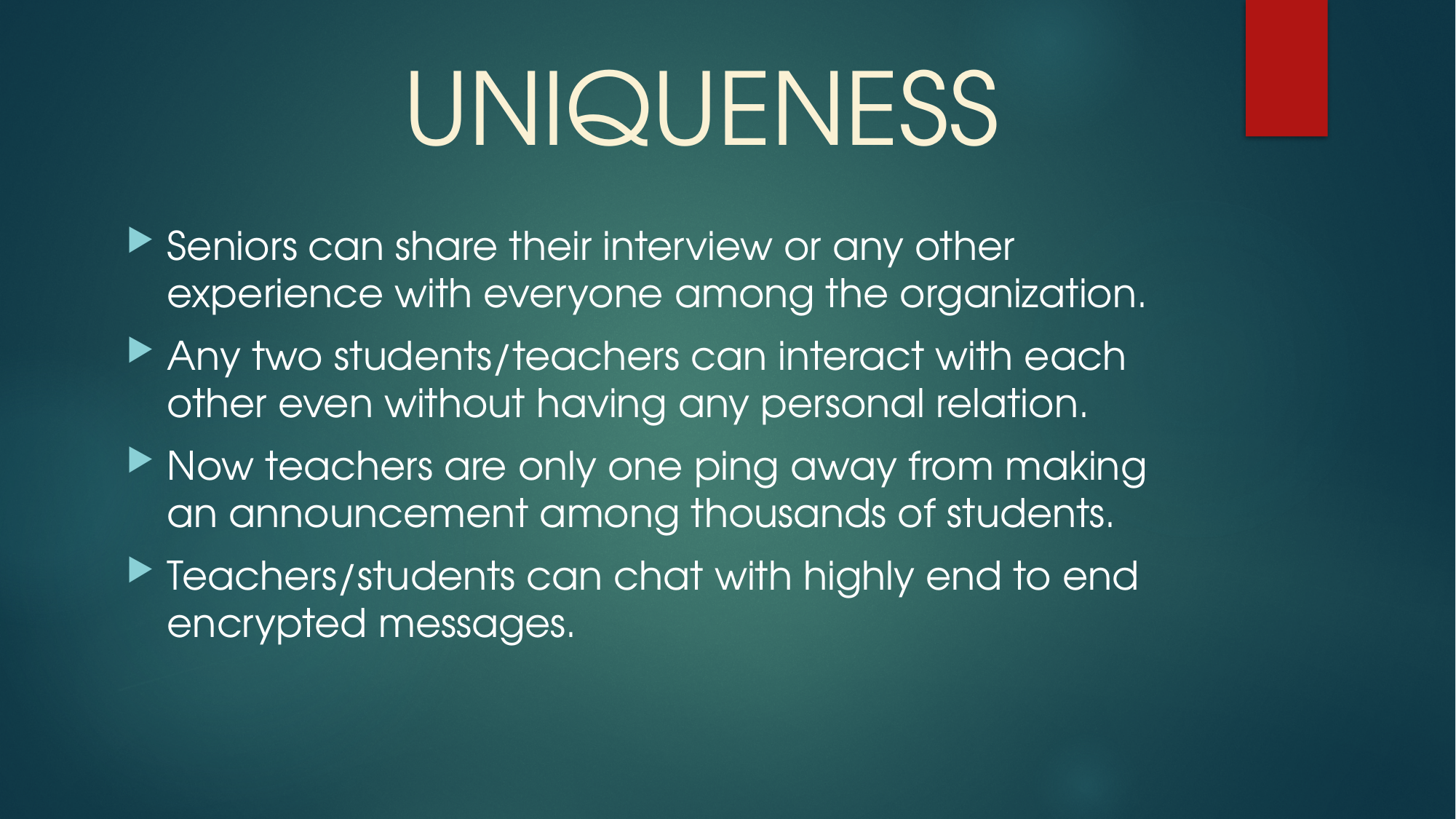

# UNIQUENESS
Seniors can share their interview or any other experience with everyone among the organization.
Any two students/teachers can interact with each other even without having any personal relation.
Now teachers are only one ping away from making an announcement among thousands of students.
Teachers/students can chat with highly end to end encrypted messages.